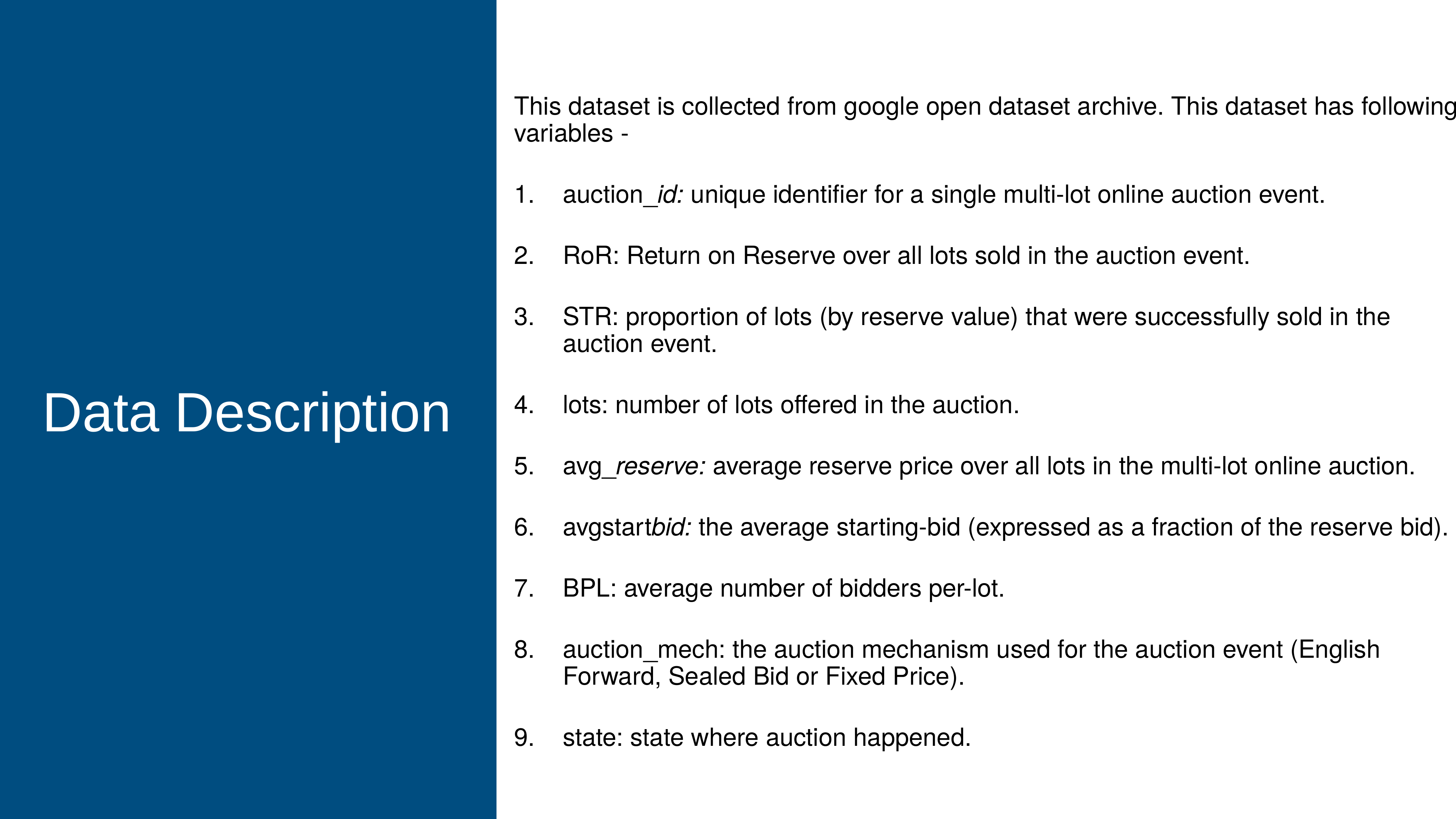

# Data Description
This dataset is collected from google open dataset archive. This dataset has following variables -
auction_id: unique identifier for a single multi-lot online auction event.
RoR: Return on Reserve over all lots sold in the auction event.
STR: proportion of lots (by reserve value) that were successfully sold in the auction event.
lots: number of lots offered in the auction.
avg_reserve: average reserve price over all lots in the multi-lot online auction.
avgstartbid: the average starting-bid (expressed as a fraction of the reserve bid).
BPL: average number of bidders per-lot.
auction_mech: the auction mechanism used for the auction event (English Forward, Sealed Bid or Fixed Price).
state: state where auction happened.